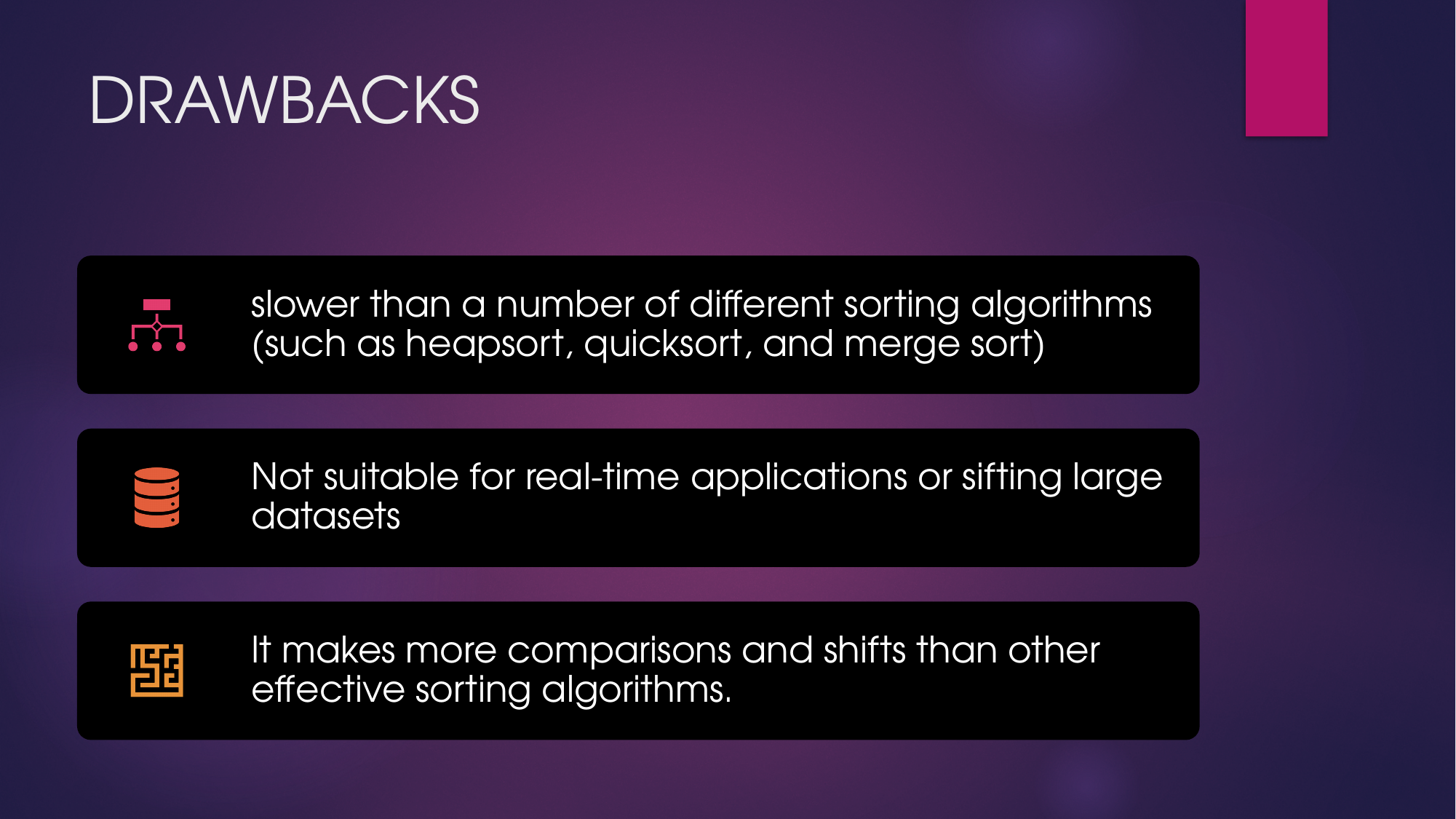

# DRAWBACKS
slower than a number of different sorting algorithms (such as heapsort, quicksort, and merge sort)
Not suitable for real-time applications or sifting large datasets
It makes more comparisons and shifts than other effective sorting algorithms.